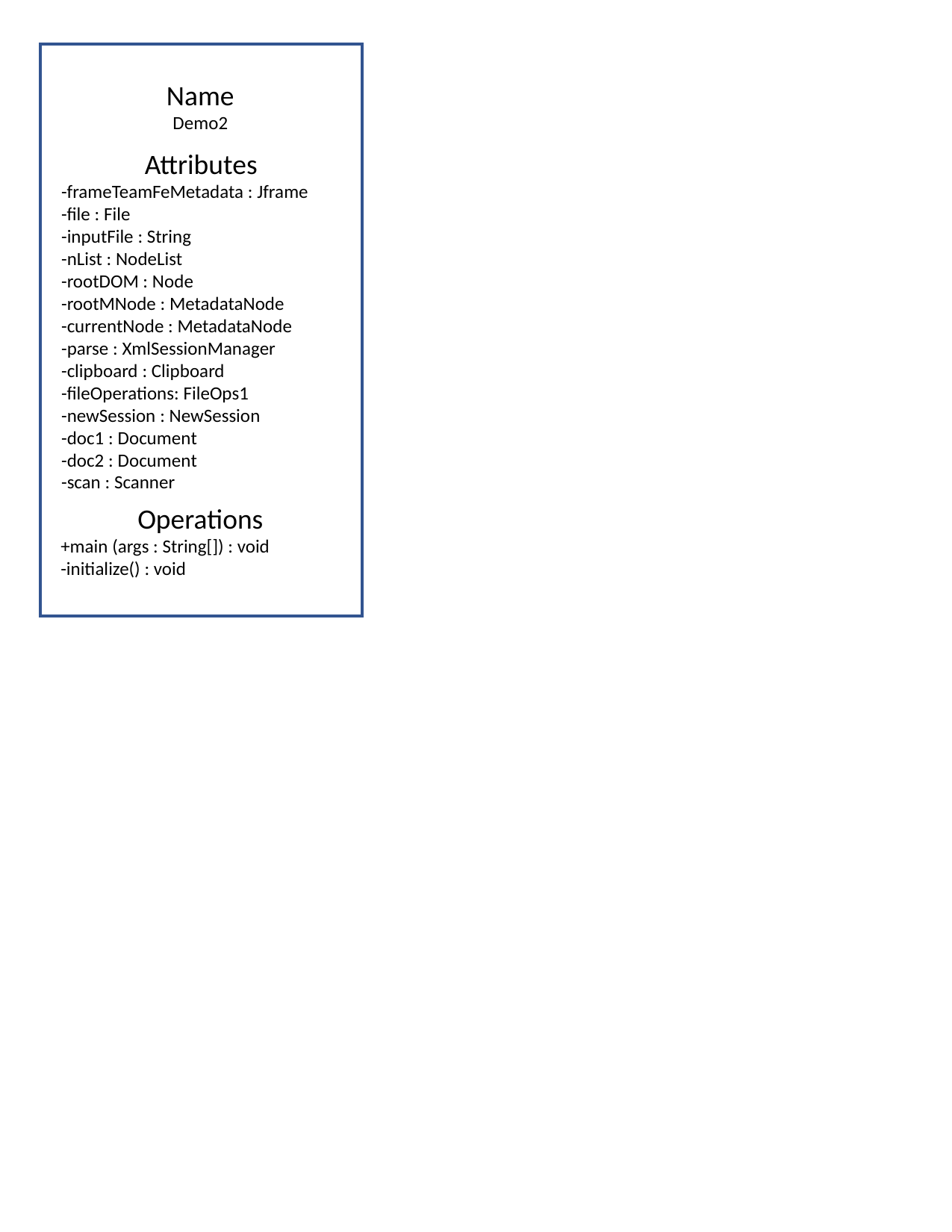

Name
Demo2
Attributes
-frameTeamFeMetadata : Jframe
-file : File
-inputFile : String
-nList : NodeList
-rootDOM : Node
-rootMNode : MetadataNode
-currentNode : MetadataNode
-parse : XmlSessionManager
-clipboard : Clipboard
-fileOperations: FileOps1
-newSession : NewSession
-doc1 : Document
-doc2 : Document
-scan : Scanner
Operations
+main (args : String[]) : void
-initialize() : void